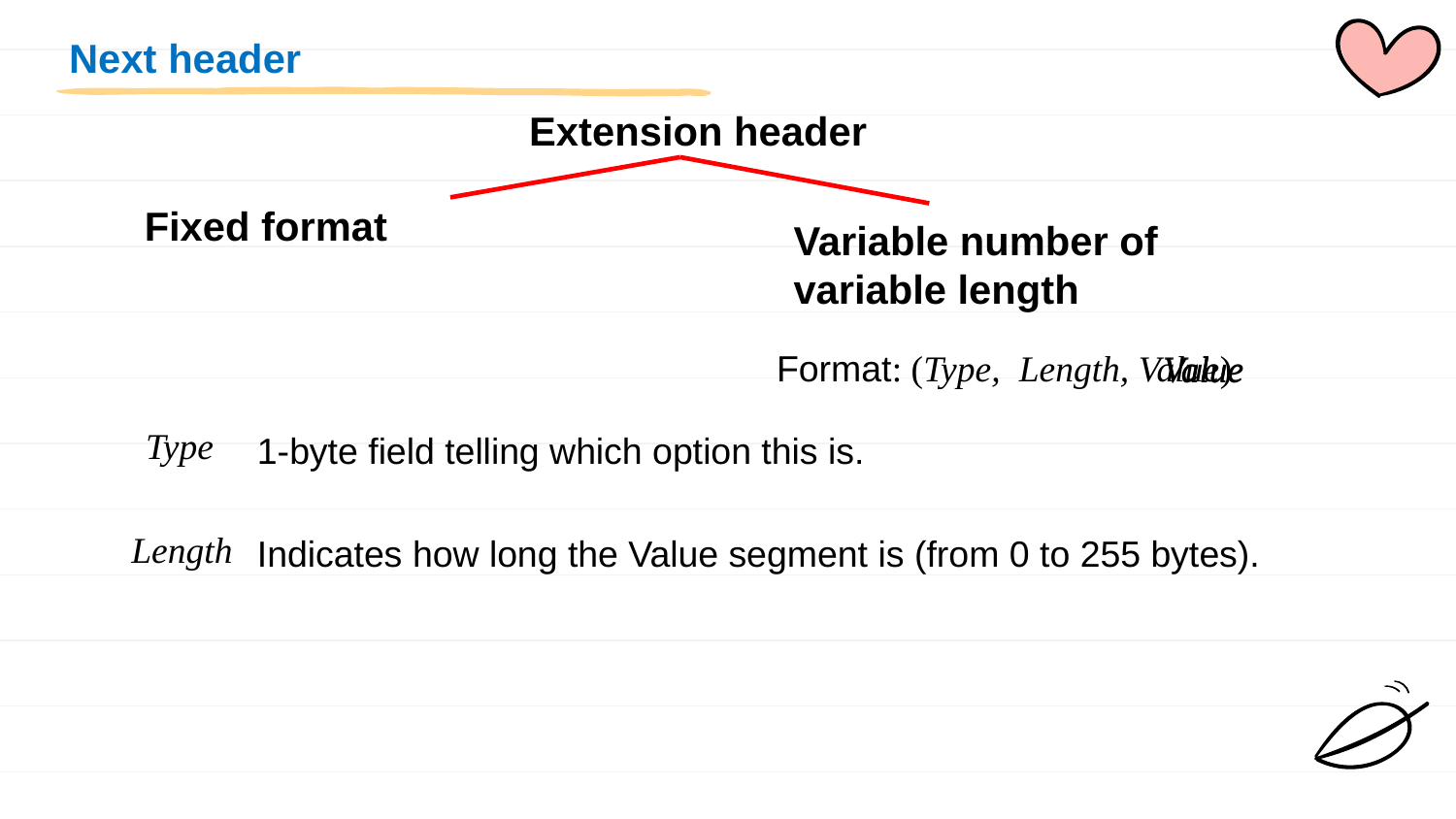

Next header

 Extension header
Fixed format
Variable number of variable length
Format: (Type,  Length, Value)
Value
Value
Type
1-byte field telling which option this is.
Length
Indicates how long the Value segment is (from 0 to 255 bytes).